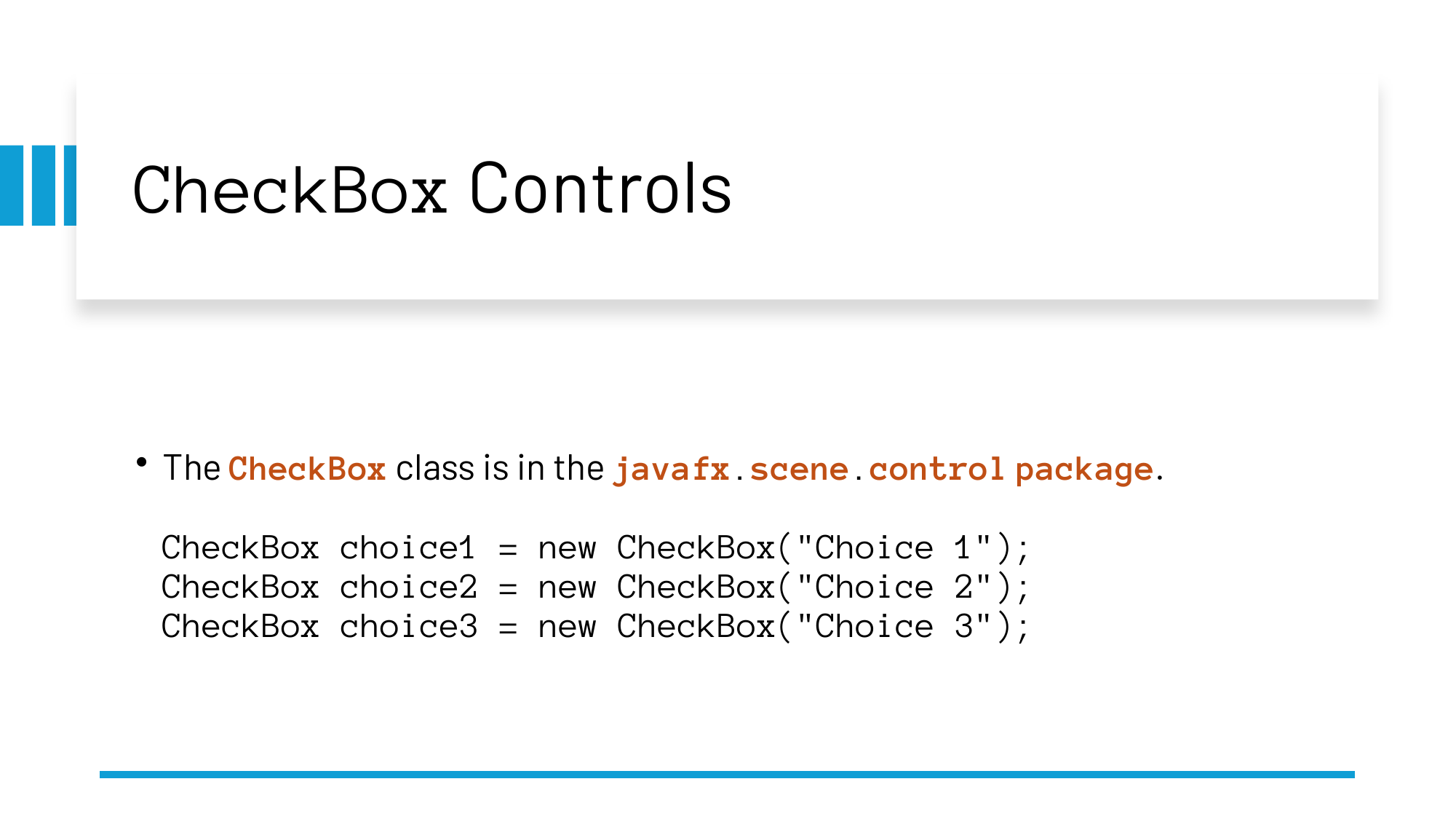

# CheckBox Controls

The CheckBox class is in the javafx.scene.control package.
CheckBox choice1 = new CheckBox("Choice 1");
CheckBox choice2 = new CheckBox("Choice 2");
CheckBox choice3 = new CheckBox("Choice 3");